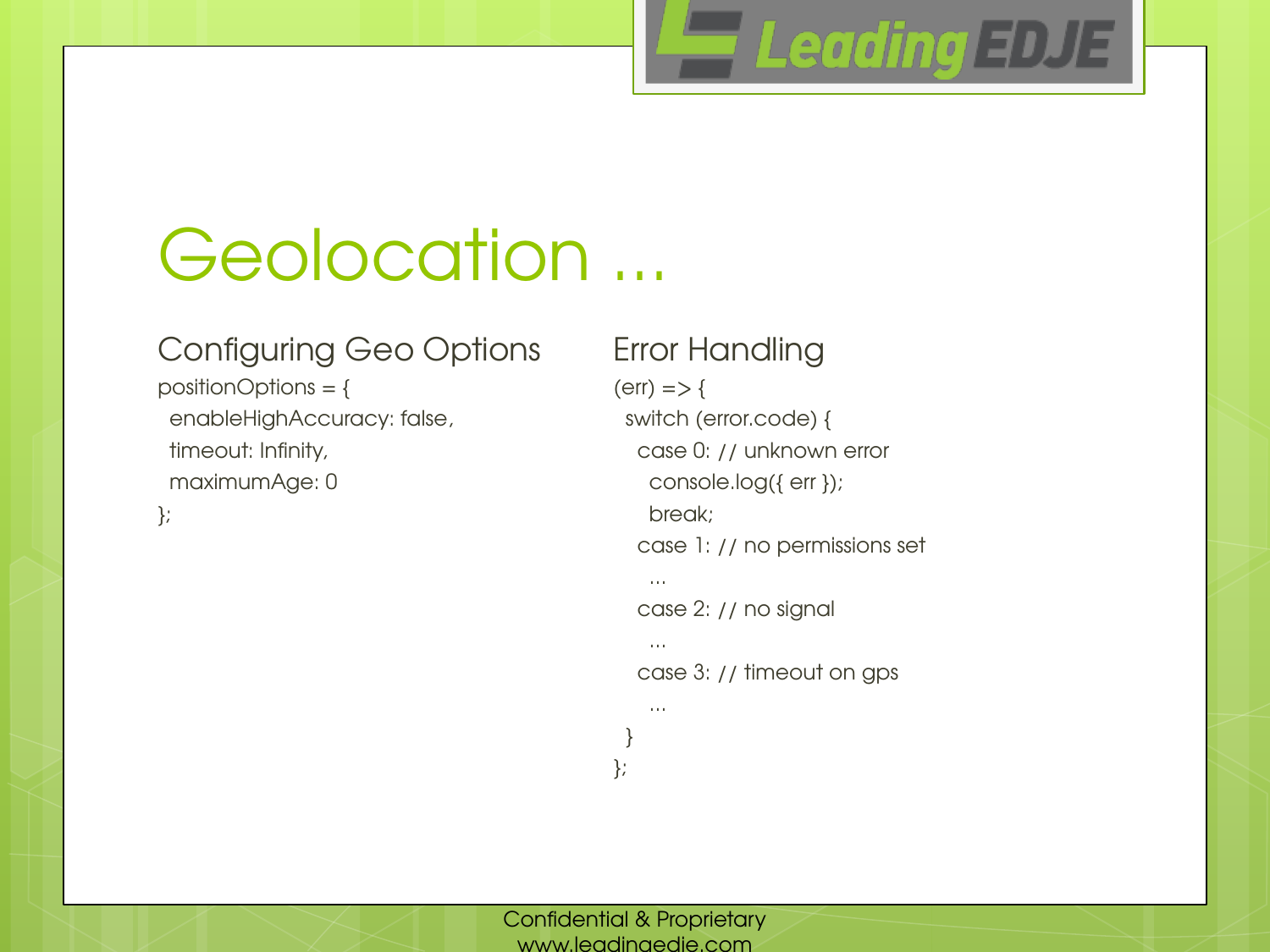

# Geolocation ...
Configuring Geo Options
positionOptions = {
  enableHighAccuracy: false,
  timeout: Infinity,
  maximumAge: 0
};

Error Handling
(err) => {
  switch (error.code) {
    case 0: // unknown error
      console.log({ err });
      break;
    case 1: // no permissions set
      ...
    case 2: // no signal
      ...
    case 3: // timeout on gps
      ...
  }
};